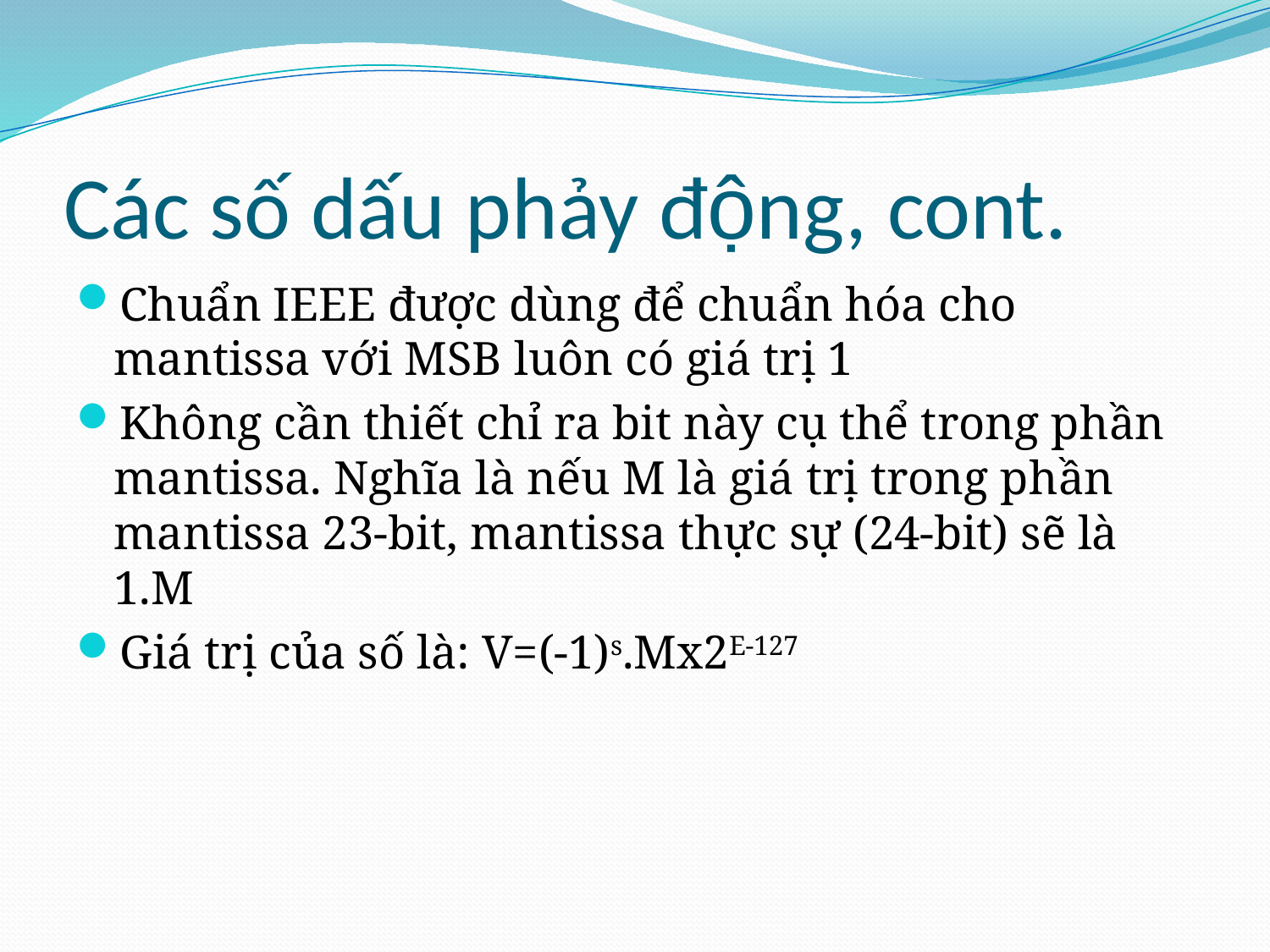

# Các số dấu phảy động, cont.
Chuẩn IEEE được dùng để chuẩn hóa cho mantissa với MSB luôn có giá trị 1
Không cần thiết chỉ ra bit này cụ thể trong phần mantissa. Nghĩa là nếu M là giá trị trong phần mantissa 23-bit, mantissa thực sự (24-bit) sẽ là 1.M
Giá trị của số là: V=(-1)s.Mx2E-127